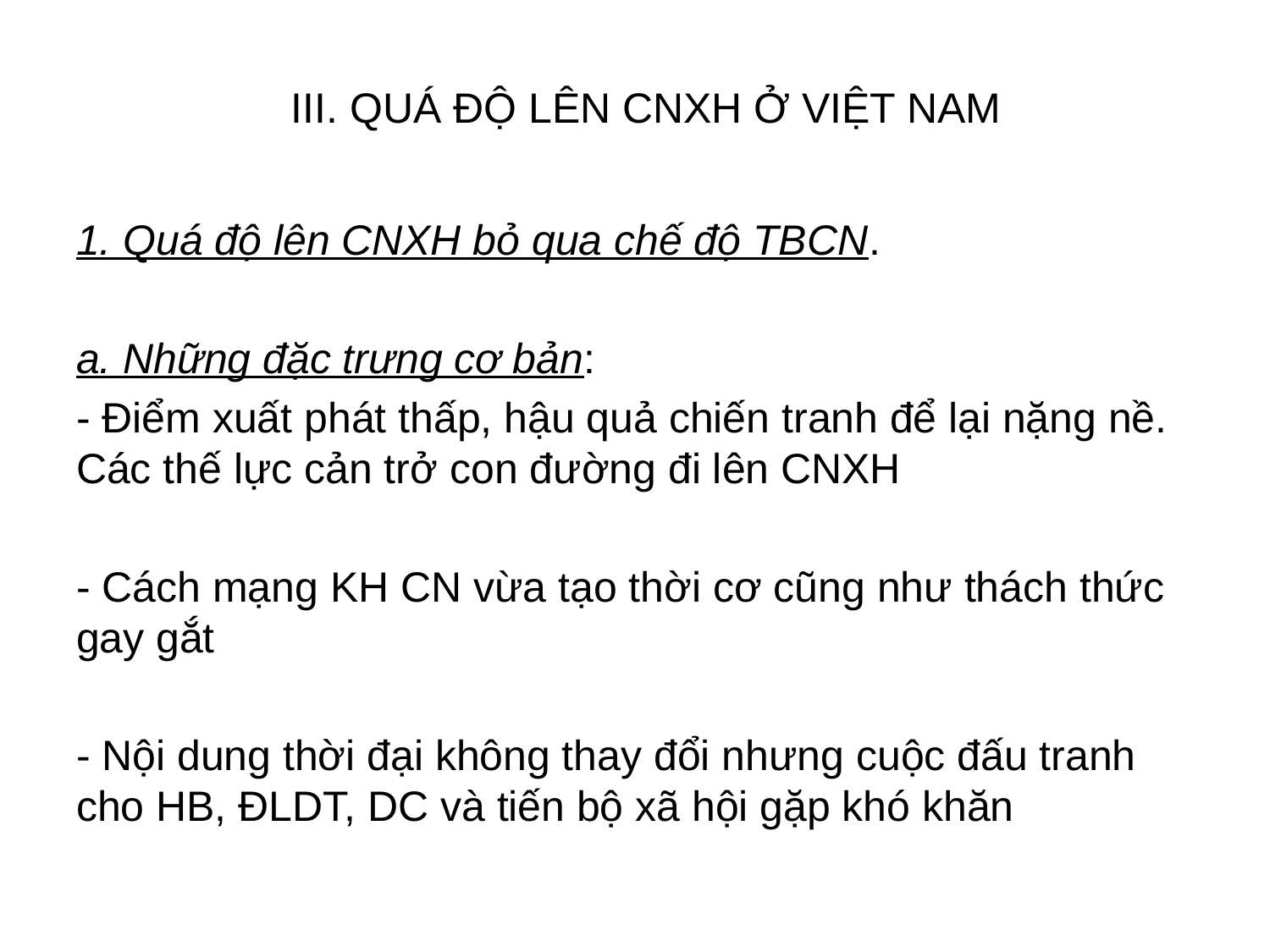

# III. QUÁ ĐỘ LÊN CNXH Ở VIỆT NAM
1. Quá độ lên CNXH bỏ qua chế độ TBCN.

a. Những đặc trưng cơ bản:
- Điểm xuất phát thấp, hậu quả chiến tranh để lại nặng nề. Các thế lực cản trở con đường đi lên CNXH

- Cách mạng KH CN vừa tạo thời cơ cũng như thách thức gay gắt

- Nội dung thời đại không thay đổi nhưng cuộc đấu tranh cho HB, ĐLDT, DC và tiến bộ xã hội gặp khó khăn